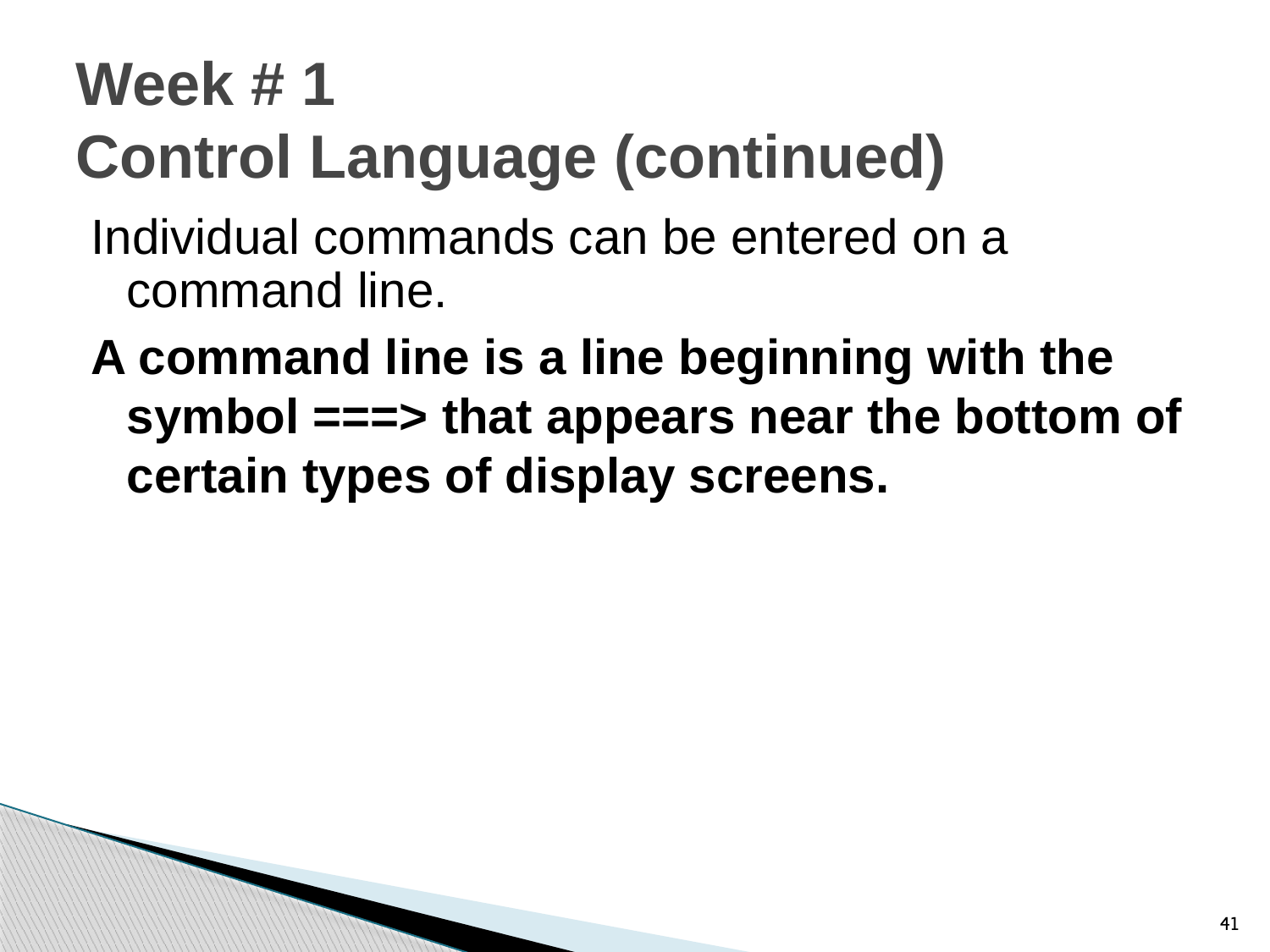

# Week # 1 Control Language (continued)
Individual commands can be entered on a command line.
A command line is a line beginning with the symbol ===> that appears near the bottom of certain types of display screens.

41